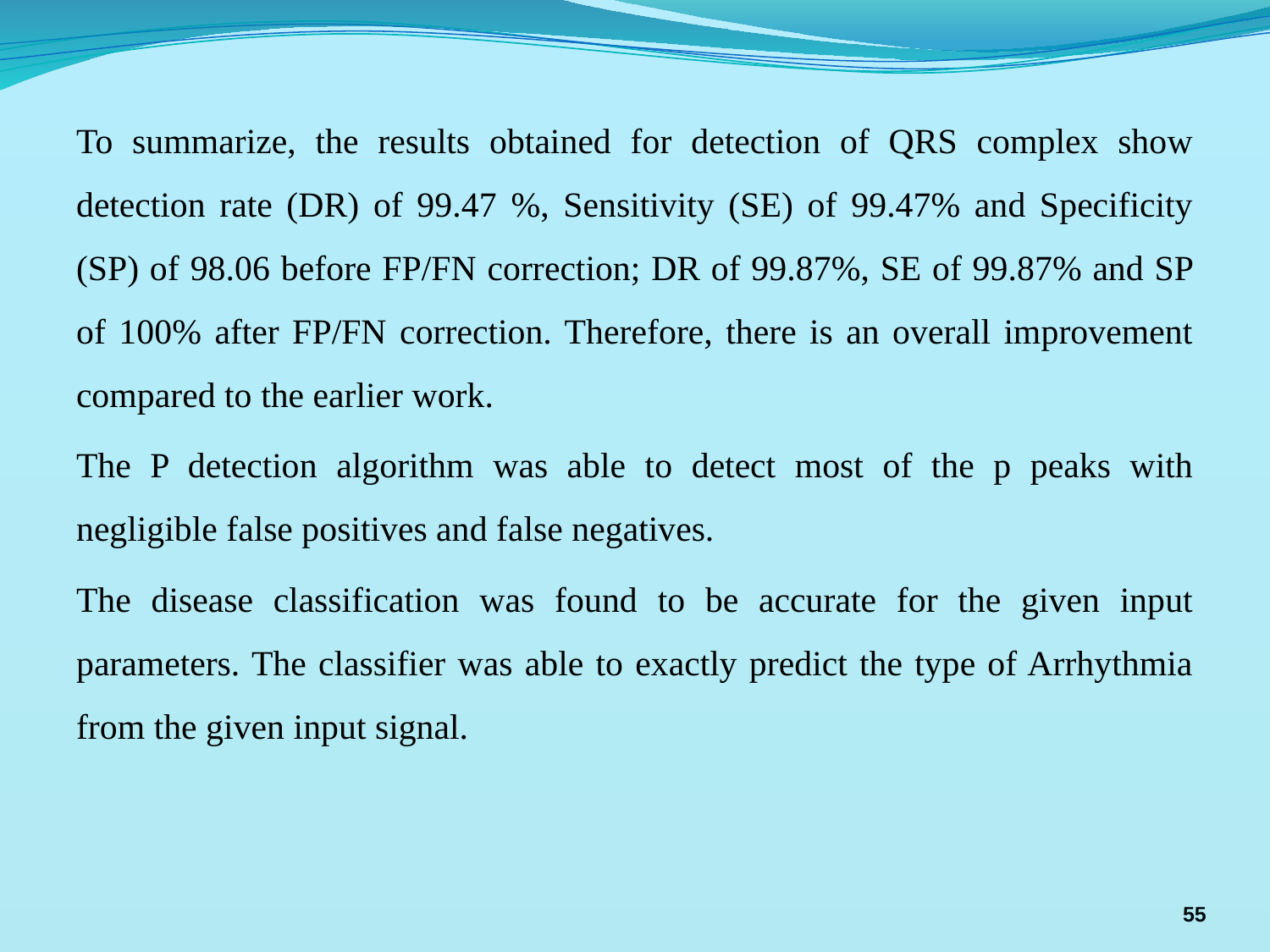

To summarize, the results obtained for detection of QRS complex show detection rate (DR) of 99.47 %, Sensitivity (SE) of 99.47% and Specificity (SP) of 98.06 before FP/FN correction; DR of 99.87%, SE of 99.87% and SP of 100% after FP/FN correction. Therefore, there is an overall improvement compared to the earlier work.
The P detection algorithm was able to detect most of the p peaks with negligible false positives and false negatives.
The disease classification was found to be accurate for the given input parameters. The classifier was able to exactly predict the type of Arrhythmia from the given input signal.

55